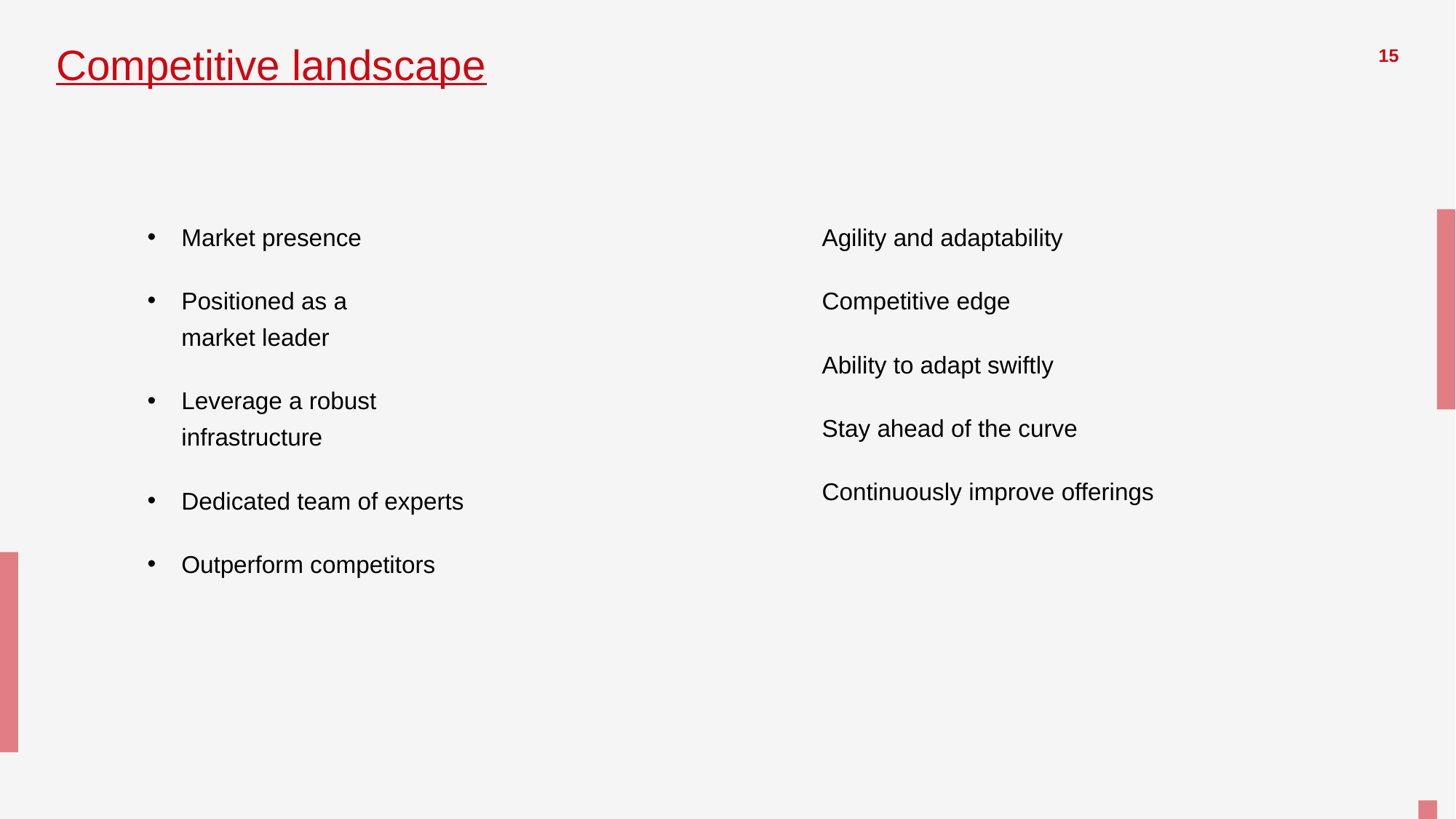

# Competitive landscape
15
Agility and adaptability
Competitive edge
Ability to adapt swiftly
Stay ahead of the curve
Continuously improve offerings
Market presence
Positioned as a
market leader
Leverage a robust infrastructure
Dedicated team of experts
Outperform competitors